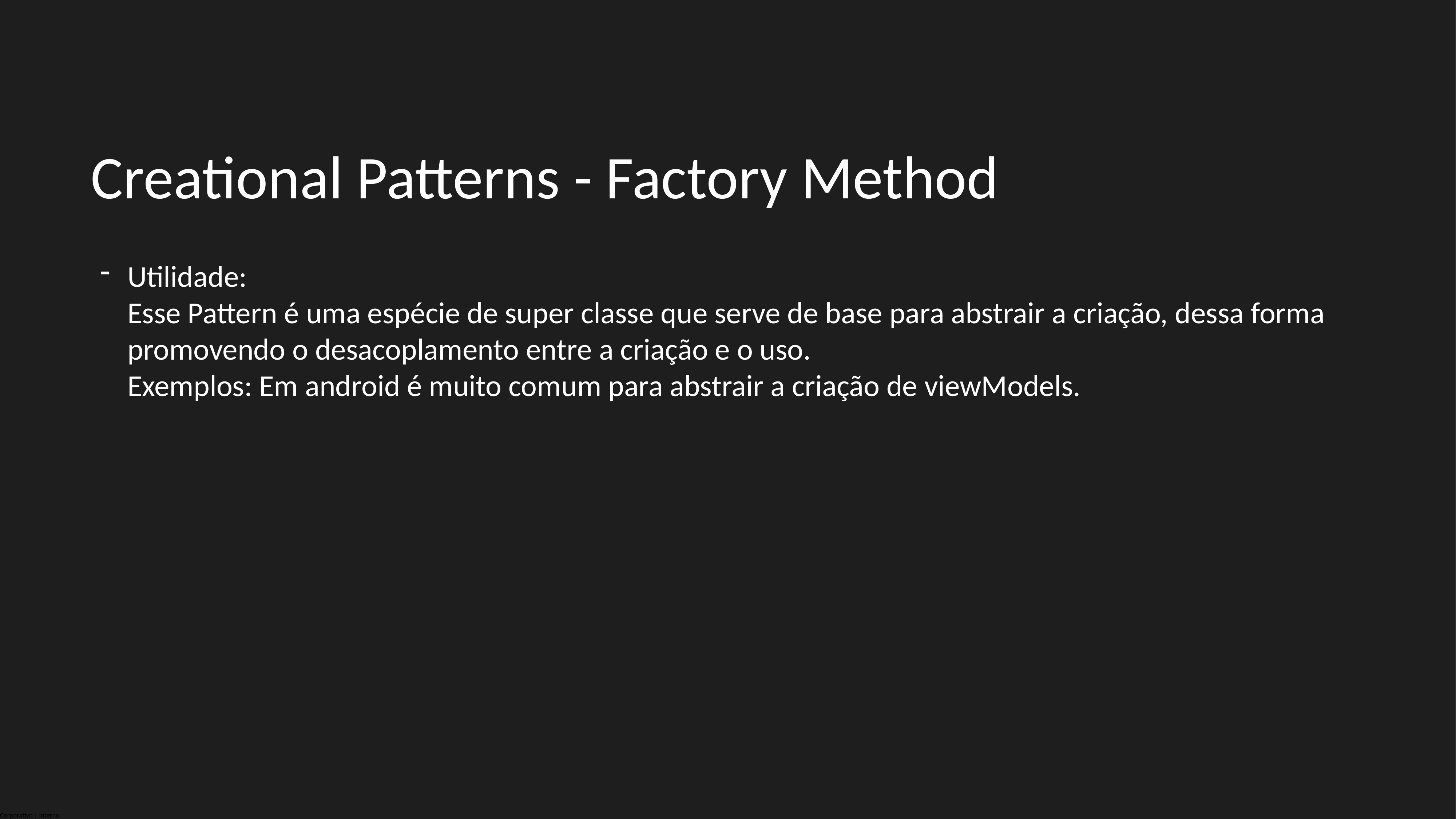

Creational Patterns - Factory Method

Utilidade:
Esse Pattern é uma espécie de super classe que serve de base para abstrair a criação, dessa forma promovendo o desacoplamento entre a criação e o uso.
Exemplos: Em android é muito comum para abstrair a criação de viewModels.